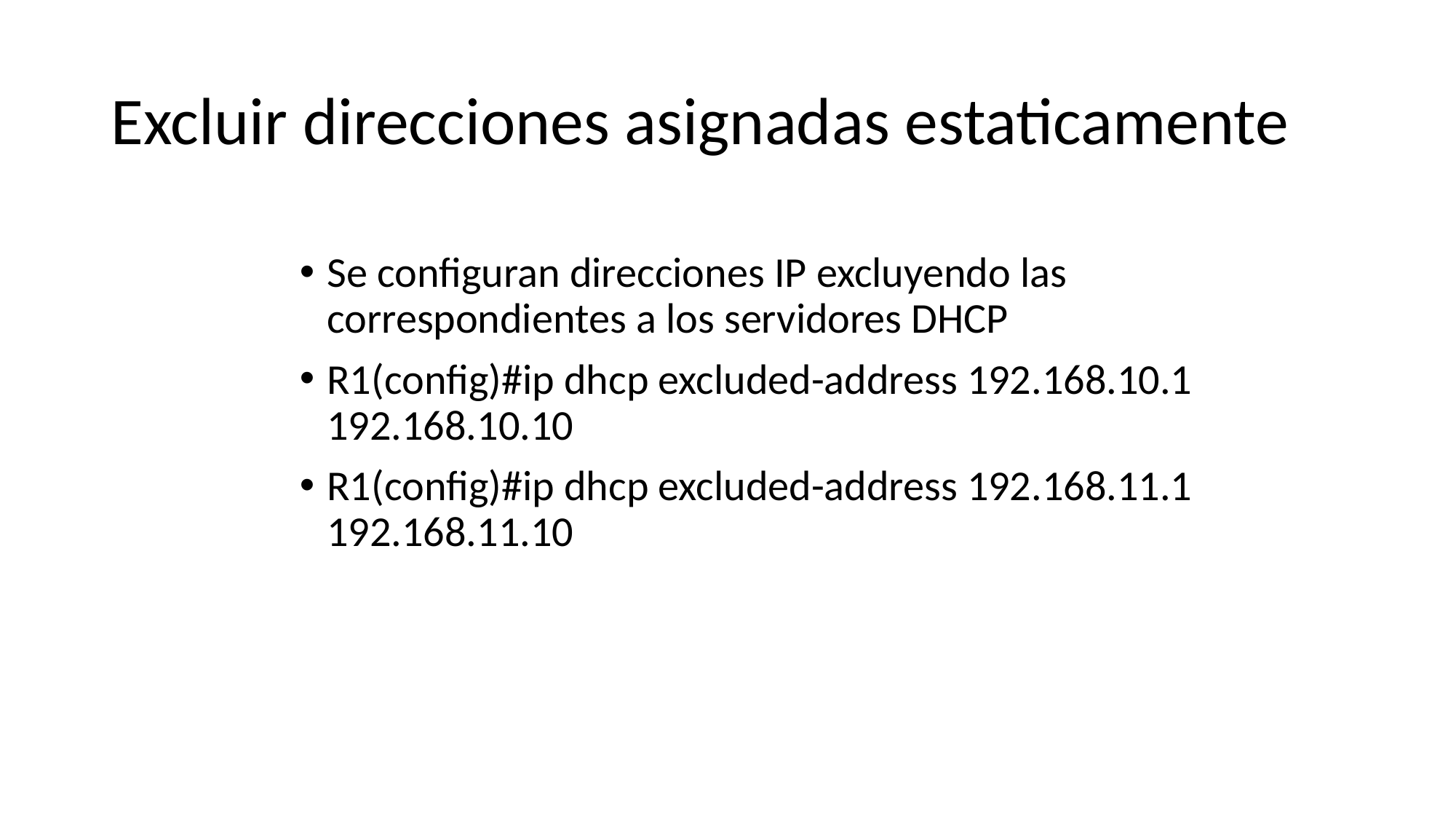

# Excluir direcciones asignadas estaticamente
Se configuran direcciones IP excluyendo las correspondientes a los servidores DHCP
R1(config)#ip dhcp excluded-address 192.168.10.1 192.168.10.10
R1(config)#ip dhcp excluded-address 192.168.11.1 192.168.11.10